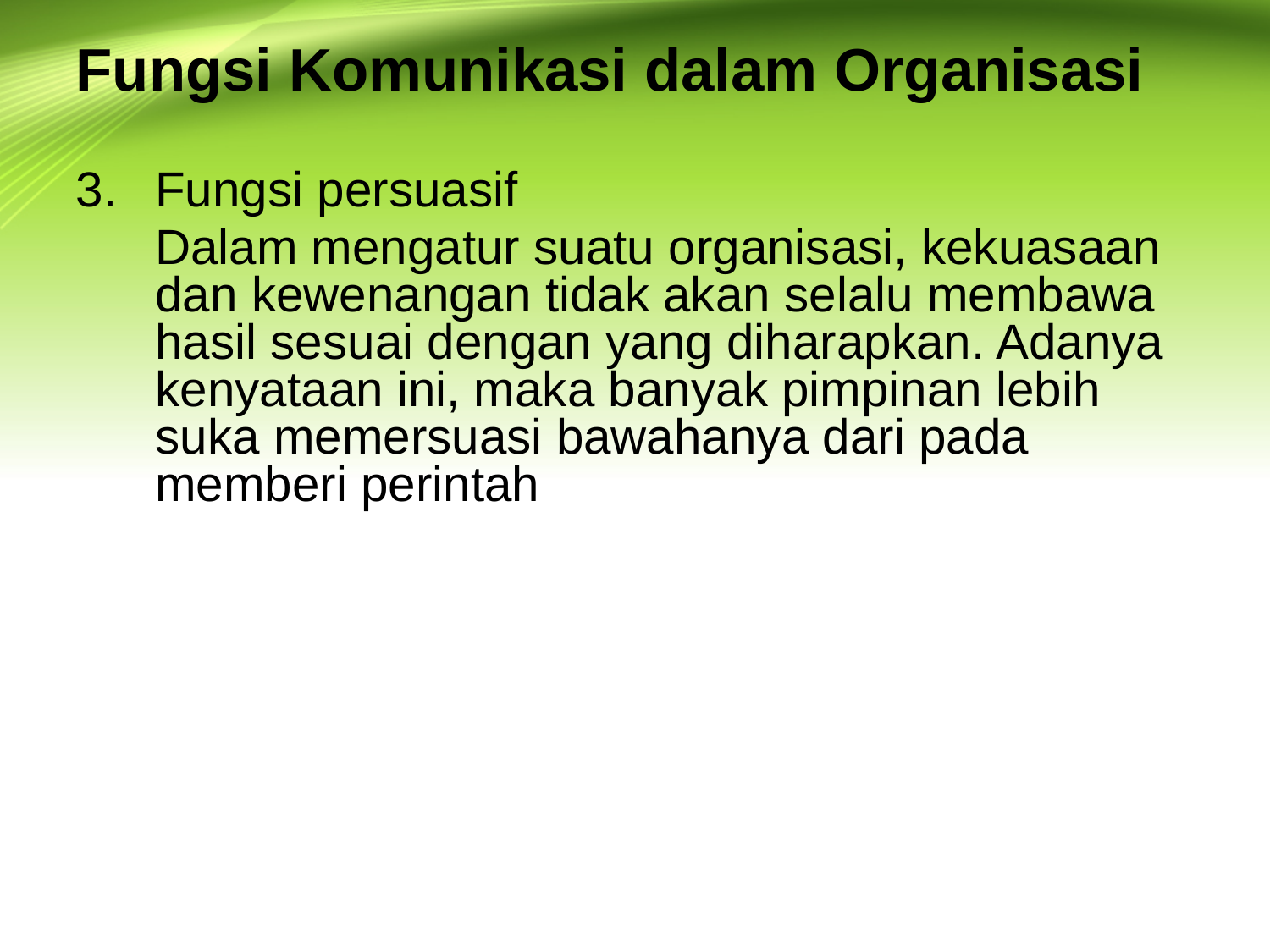

# Fungsi Komunikasi dalam Organisasi
Fungsi persuasif
	Dalam mengatur suatu organisasi, kekuasaan dan kewenangan tidak akan selalu membawa hasil sesuai dengan yang diharapkan. Adanya kenyataan ini, maka banyak pimpinan lebih suka memersuasi bawahanya dari pada memberi perintah